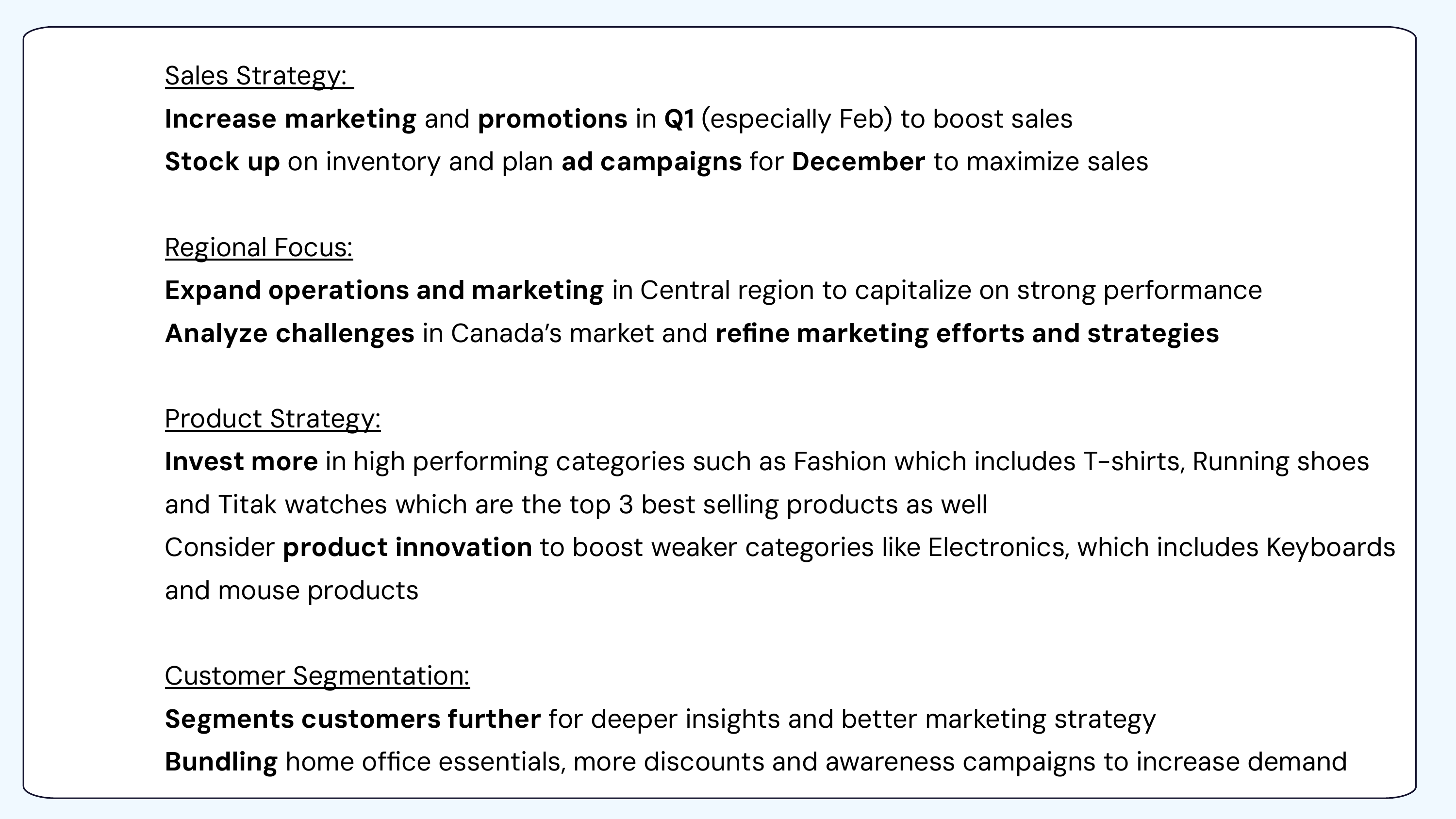

Sales Strategy:
Increase marketing and promotions in Q1 (especially Feb) to boost sales
Stock up on inventory and plan ad campaigns for December to maximize sales

Regional Focus:
Expand operations and marketing in Central region to capitalize on strong performance
Analyze challenges in Canada’s market and refine marketing efforts and strategies

Product Strategy:
Invest more in high performing categories such as Fashion which includes T-shirts, Running shoes and Titak watches which are the top 3 best selling products as well
Consider product innovation to boost weaker categories like Electronics, which includes Keyboards and mouse products

Customer Segmentation:
Segments customers further for deeper insights and better marketing strategy
Bundling home office essentials, more discounts and awareness campaigns to increase demand

Profitability & Trends